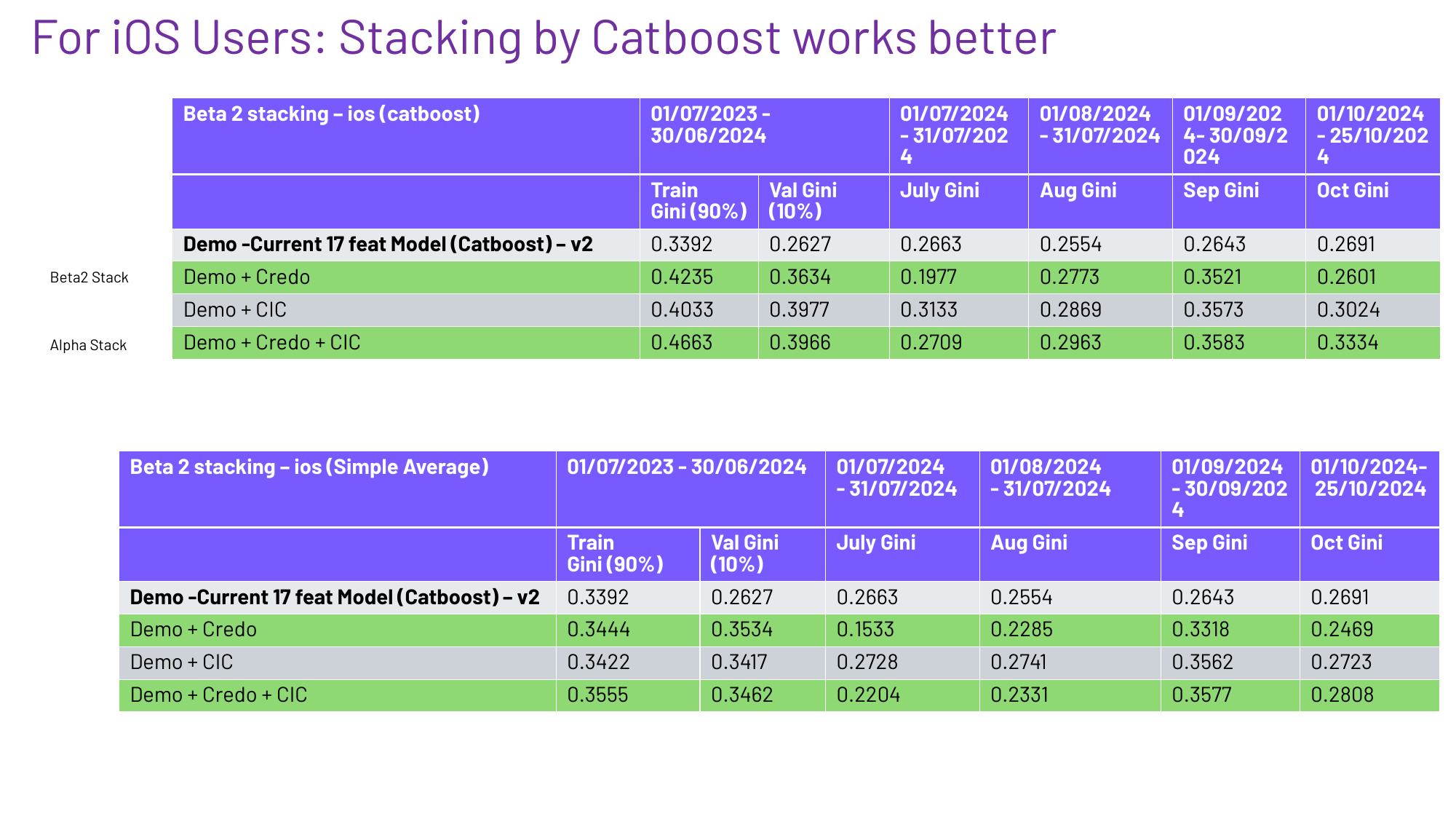

For iOS Users: Stacking by Catboost works better
| Beta 2 stacking – ios (catboost) | 01/07/2023 - 30/06/2024 |  | 01/07/2024 - 31/07/2024 | 01/08/2024 - 31/07/2024 | 01/09/2024- 30/09/2024 | 01/10/2024- 25/10/2024 |
| --- | --- | --- | --- | --- | --- | --- |
|  | Train Gini (90%) | Val Gini (10%) | July Gini | Aug Gini | Sep Gini | Oct Gini |
| Demo -Current 17 feat Model (Catboost) – v2 | 0.3392 | 0.2627 | 0.2663 | 0.2554 | 0.2643 | 0.2691 |
| Demo + Credo | 0.4235 | 0.3634 | 0.1977 | 0.2773 | 0.3521 | 0.2601 |
| Demo + CIC | 0.4033 | 0.3977 | 0.3133 | 0.2869 | 0.3573 | 0.3024 |
| Demo + Credo + CIC | 0.4663 | 0.3966 | 0.2709 | 0.2963 | 0.3583 | 0.3334 |
Beta2 Stack
Alpha Stack
| Beta 2 stacking – ios (Simple Average) | 01/07/2023 - 30/06/2024 |  | 01/07/2024 - 31/07/2024 | 01/08/2024 - 31/07/2024 | 01/09/2024- 30/09/2024 | 01/10/2024- 25/10/2024 |
| --- | --- | --- | --- | --- | --- | --- |
|  | Train Gini (90%) | Val Gini (10%) | July Gini | Aug Gini | Sep Gini | Oct Gini |
| Demo -Current 17 feat Model (Catboost) – v2 | 0.3392 | 0.2627 | 0.2663 | 0.2554 | 0.2643 | 0.2691 |
| Demo + Credo | 0.3444 | 0.3534 | 0.1533 | 0.2285 | 0.3318 | 0.2469 |
| Demo + CIC | 0.3422 | 0.3417 | 0.2728 | 0.2741 | 0.3562 | 0.2723 |
| Demo + Credo + CIC | 0.3555 | 0.3462 | 0.2204 | 0.2331 | 0.3577 | 0.2808 |